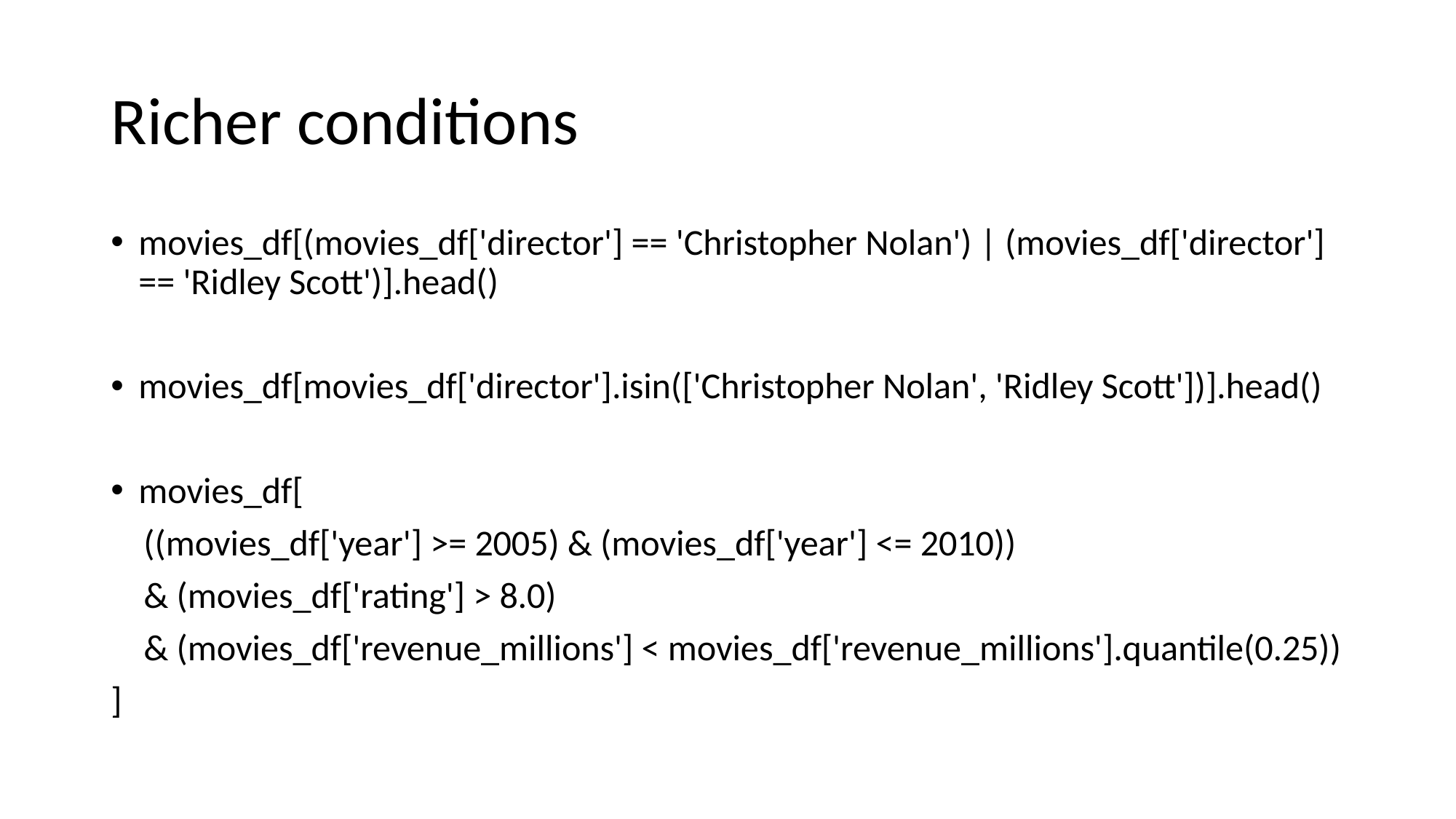

# Richer conditions
movies_df[(movies_df['director'] == 'Christopher Nolan') | (movies_df['director'] == 'Ridley Scott')].head()

movies_df[movies_df['director'].isin(['Christopher Nolan', 'Ridley Scott'])].head()

movies_df[
    ((movies_df['year'] >= 2005) & (movies_df['year'] <= 2010))
    & (movies_df['rating'] > 8.0)
    & (movies_df['revenue_millions'] < movies_df['revenue_millions'].quantile(0.25))
]